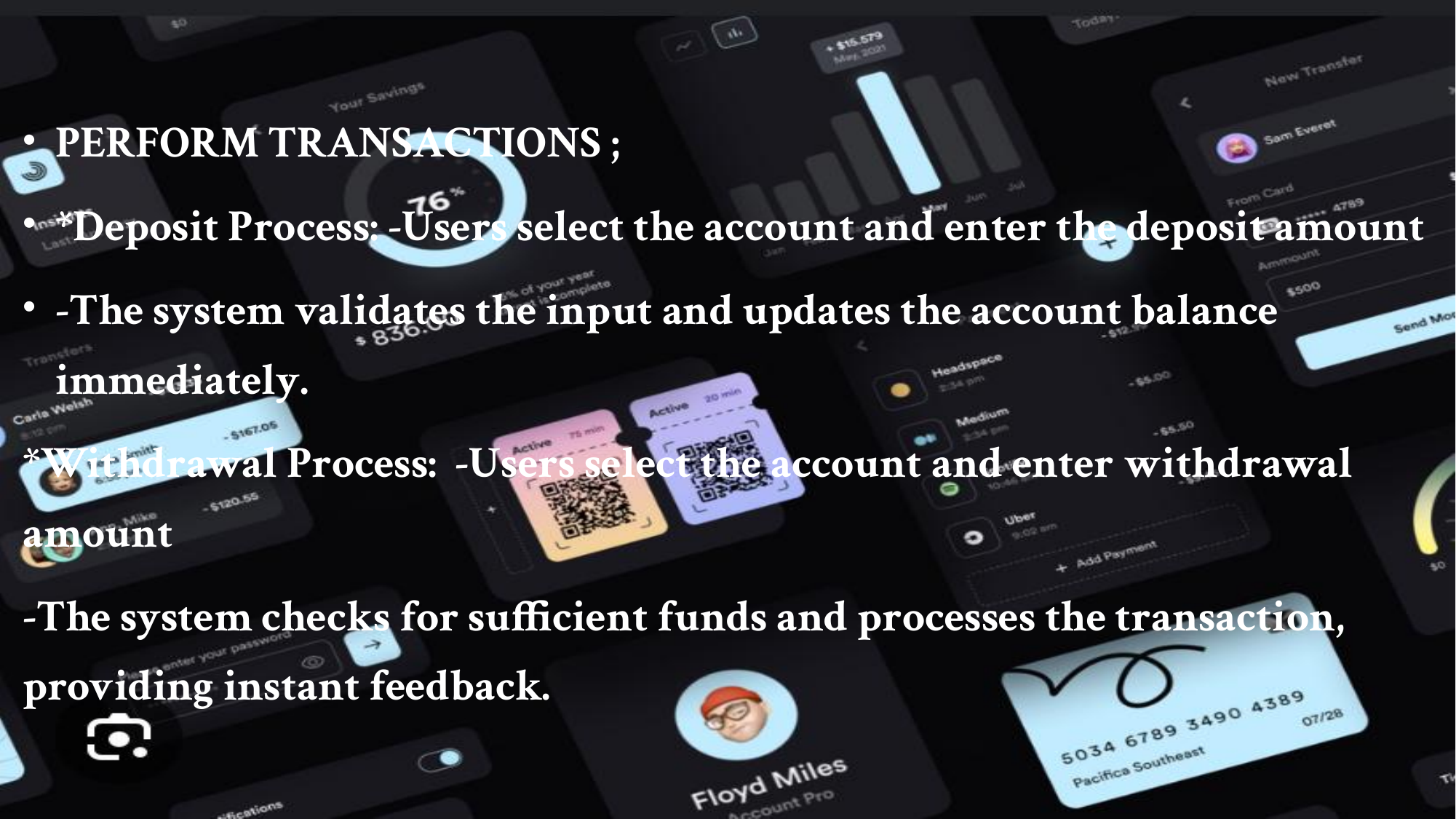

#
PERFORM TRANSACTIONS ;
*Deposit Process: -Users select the account and enter the deposit amount
-The system validates the input and updates the account balance immediately.
*Withdrawal Process:  -Users select the account and enter withdrawal amount
-The system checks for sufficient funds and processes the transaction, providing instant feedback.